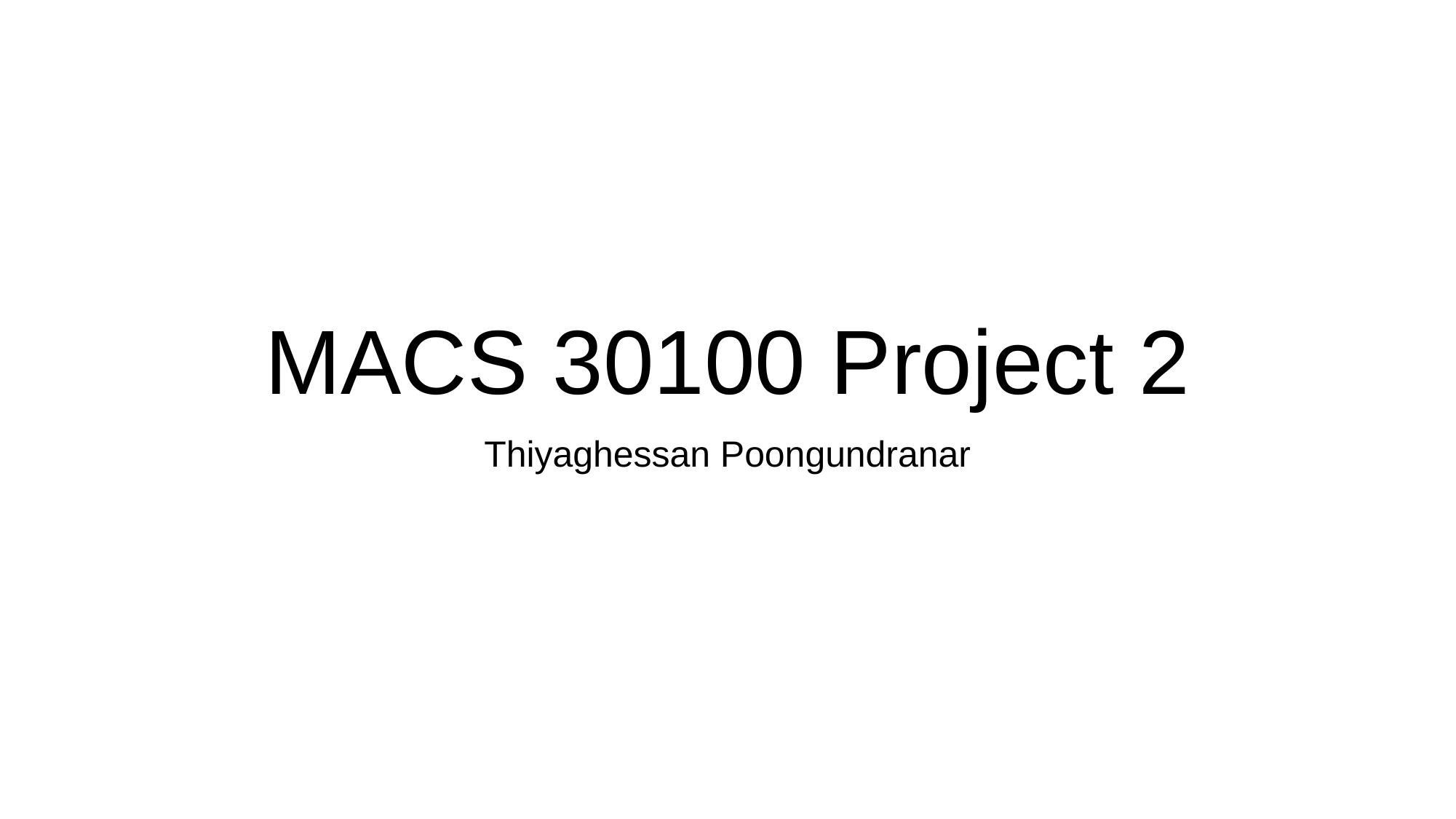

# MACS 30100 Project 2
Thiyaghessan Poongundranar